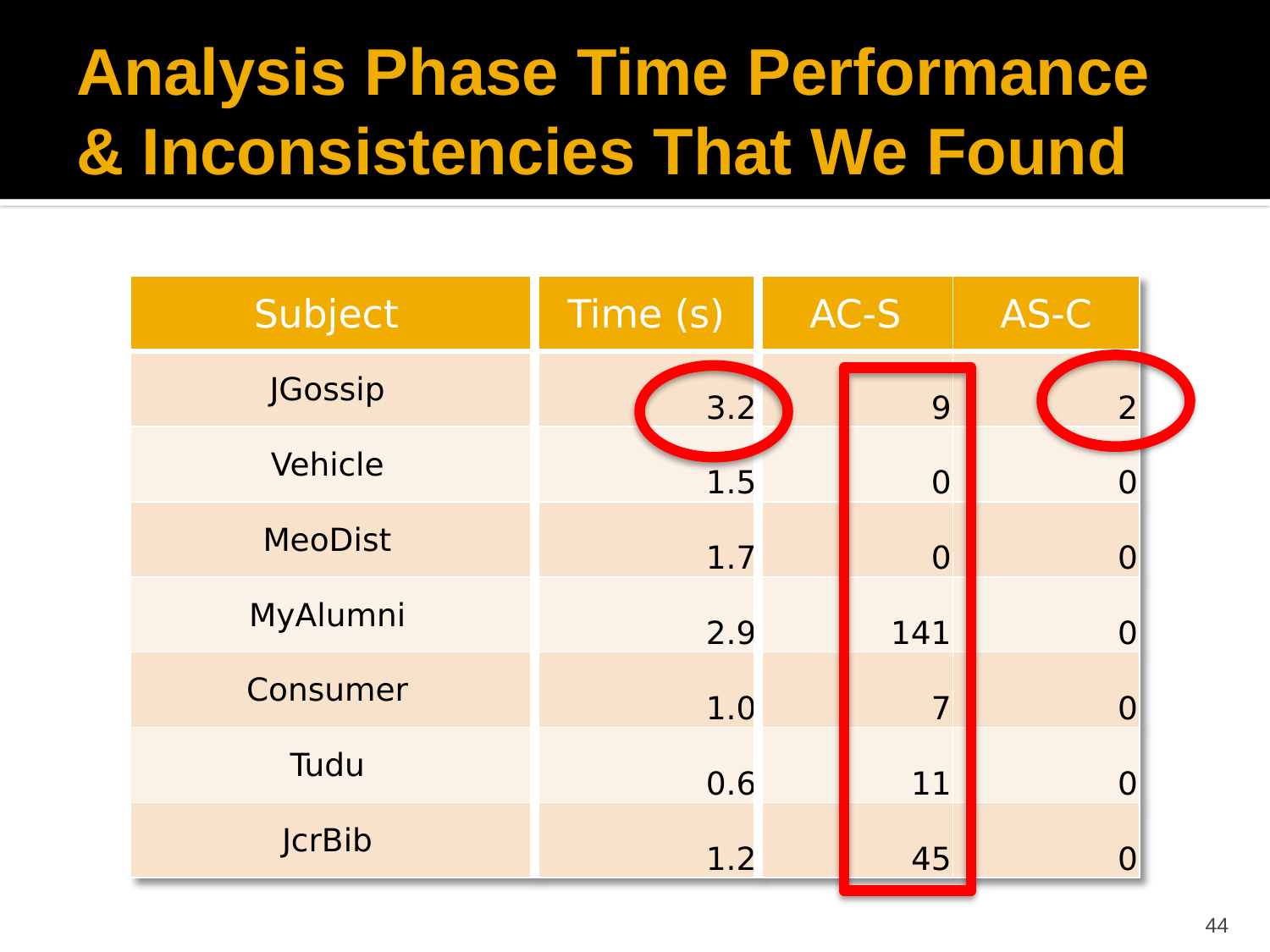

# Analysis Phase Time Performance & Inconsistencies That We Found
| Subject | Time (s) | AC-S | AS-C |
| --- | --- | --- | --- |
| JGossip | 3.2 | 9 | 2 |
| Vehicle | 1.5 | 0 | 0 |
| MeoDist | 1.7 | 0 | 0 |
| MyAlumni | 2.9 | 141 | 0 |
| Consumer | 1.0 | 7 | 0 |
| Tudu | 0.6 | 11 | 0 |
| JcrBib | 1.2 | 45 | 0 |

44